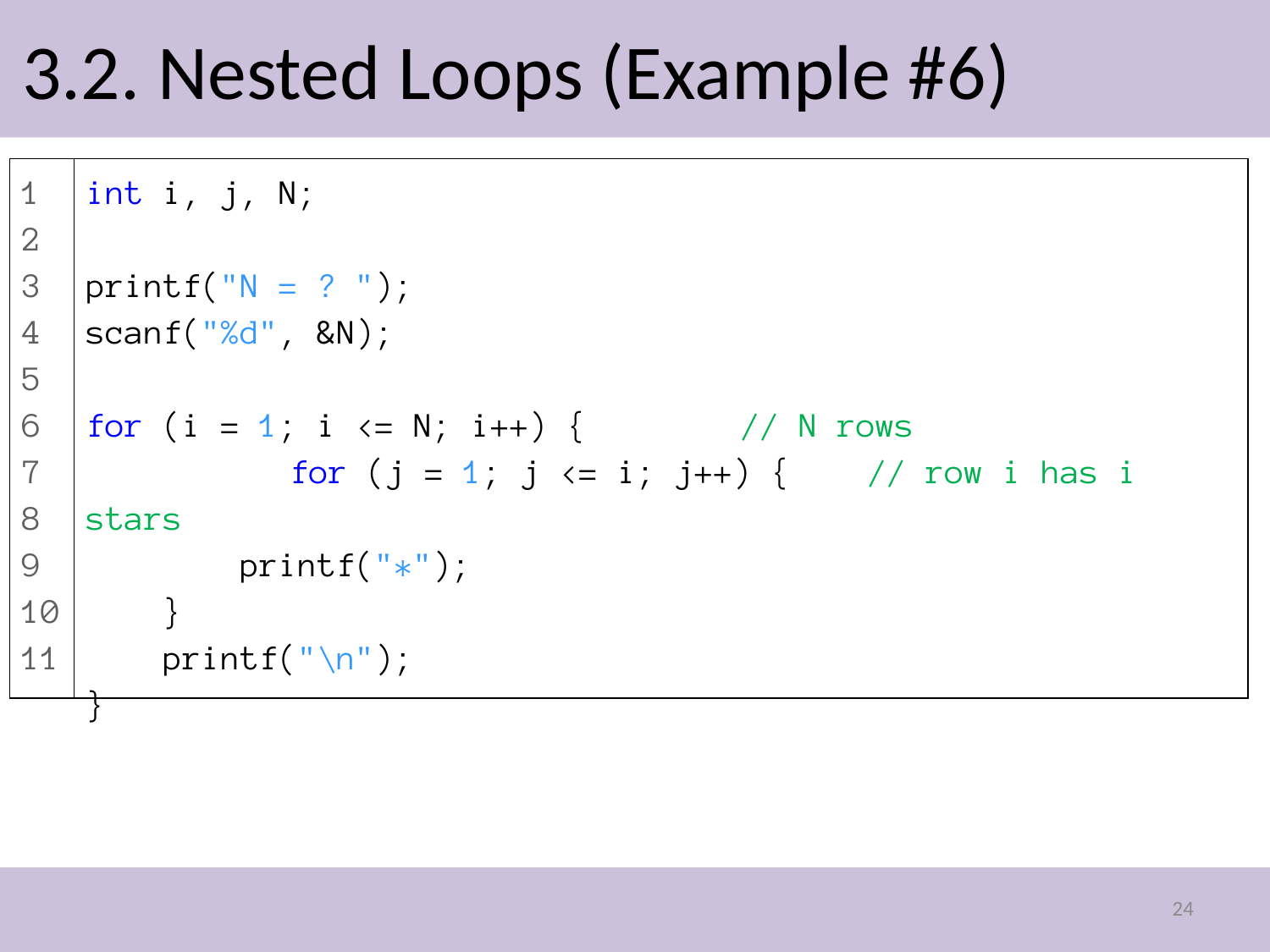

# 3.2. Nested Loops (Example #6)
1
2
3
4
5
6
7
8
9
10
11
int i, j, N;

printf("N = ? ");
scanf("%d", &N);

for (i = 1; i <= N; i++) {        // N rows
	    for (j = 1; j <= i; j++) {    // row i has i stars
        printf("*");
    }
    printf("\n");
}

24